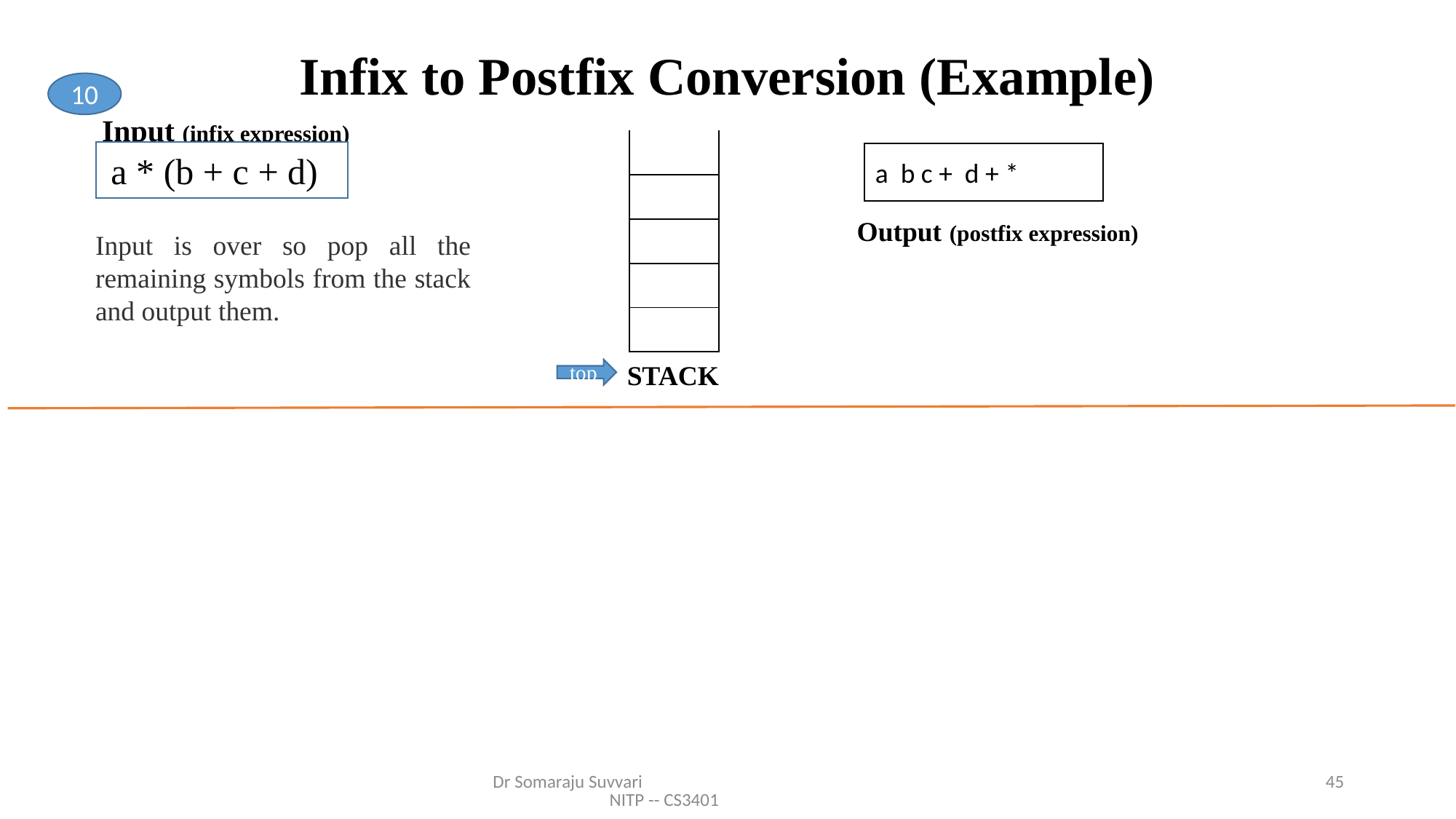

# Infix to Postfix Conversion (Example)
10
|  |
| --- |
|  |
|  |
|  |
|  |
|  |
 Input (infix expression)

a * (b + c + d)
a  b c +  d + *
Output (postfix expression)
Input is over so pop all the remaining symbols from the stack and output them.
STACK
top
Dr Somaraju Suvvari                                                                                                        NITP -- CS3401
45